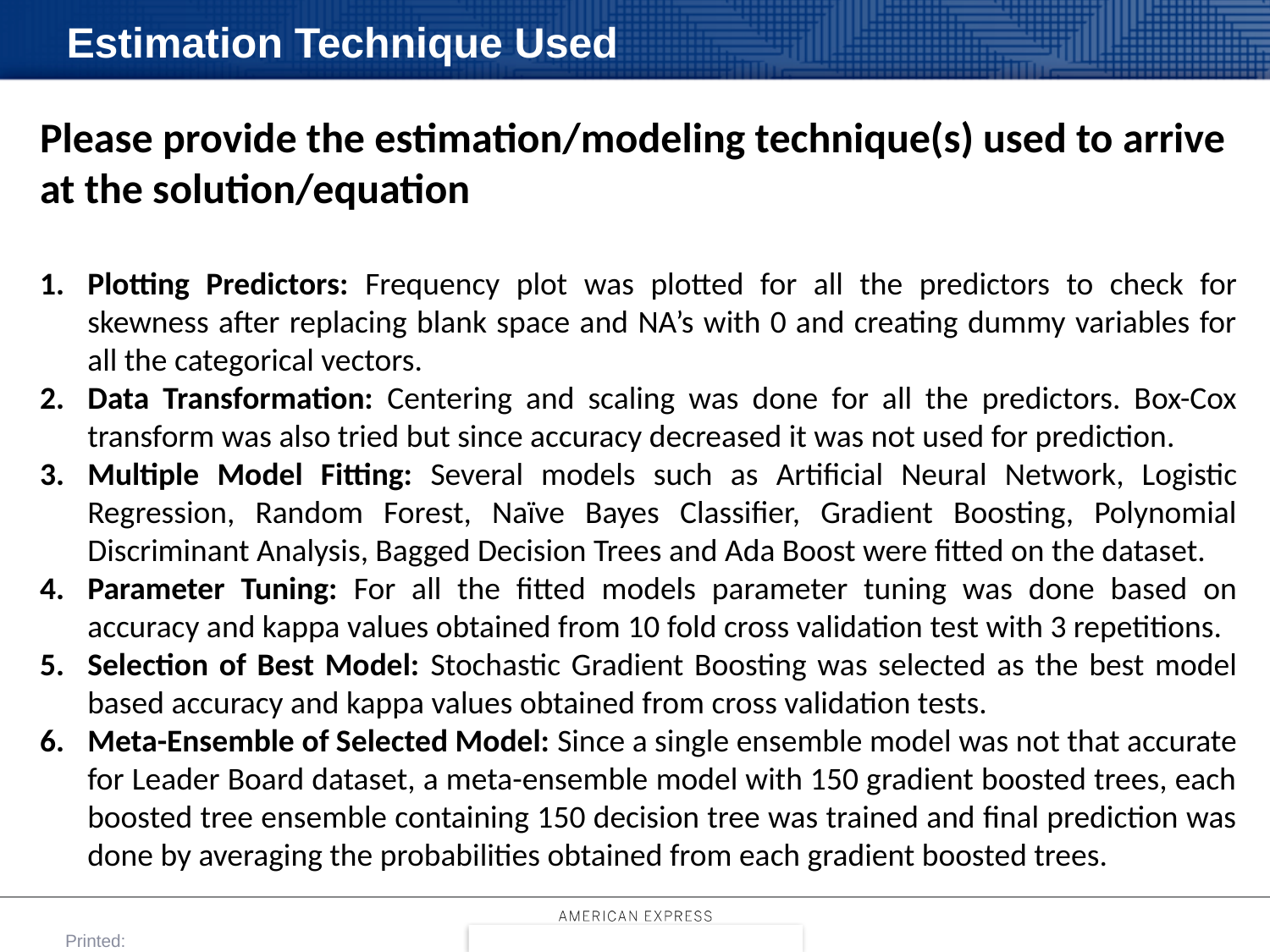

# Estimation Technique Used
Please provide the estimation/modeling technique(s) used to arrive at the solution/equation

Plotting Predictors: Frequency plot was plotted for all the predictors to check for skewness after replacing blank space and NA’s with 0 and creating dummy variables for all the categorical vectors.
Data Transformation: Centering and scaling was done for all the predictors. Box-Cox transform was also tried but since accuracy decreased it was not used for prediction.
Multiple Model Fitting: Several models such as Artificial Neural Network, Logistic Regression, Random Forest, Naïve Bayes Classifier, Gradient Boosting, Polynomial Discriminant Analysis, Bagged Decision Trees and Ada Boost were fitted on the dataset.
Parameter Tuning: For all the fitted models parameter tuning was done based on accuracy and kappa values obtained from 10 fold cross validation test with 3 repetitions.
Selection of Best Model: Stochastic Gradient Boosting was selected as the best model based accuracy and kappa values obtained from cross validation tests.
Meta-Ensemble of Selected Model: Since a single ensemble model was not that accurate for Leader Board dataset, a meta-ensemble model with 150 gradient boosted trees, each boosted tree ensemble containing 150 decision tree was trained and final prediction was done by averaging the probabilities obtained from each gradient boosted trees.